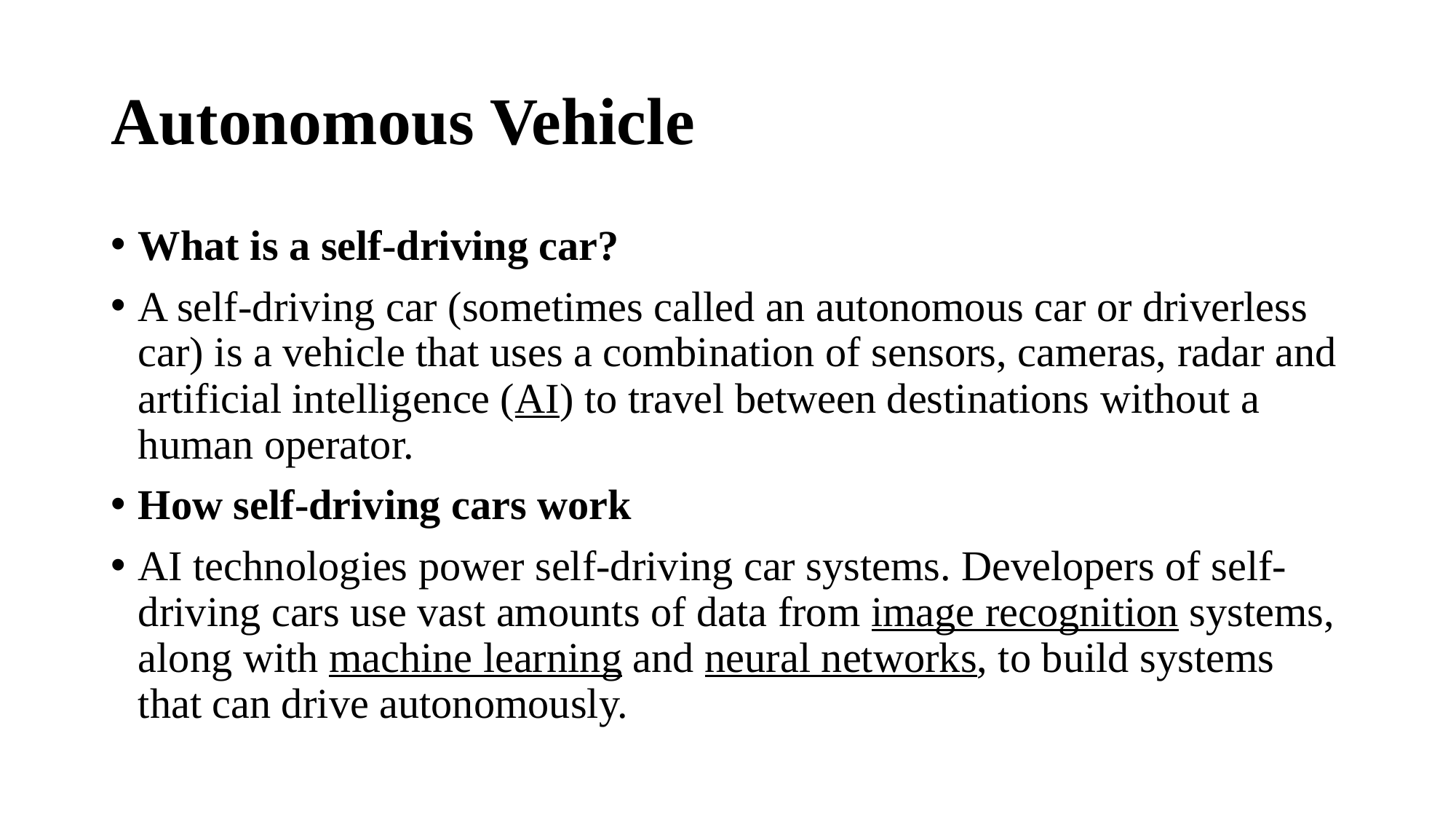

# Autonomous Vehicle
What is a self-driving car?
A self-driving car (sometimes called an autonomous car or driverless car) is a vehicle that uses a combination of sensors, cameras, radar and artificial intelligence (AI) to travel between destinations without a human operator.
How self-driving cars work
AI technologies power self-driving car systems. Developers of self-driving cars use vast amounts of data from image recognition systems, along with machine learning and neural networks, to build systems that can drive autonomously.